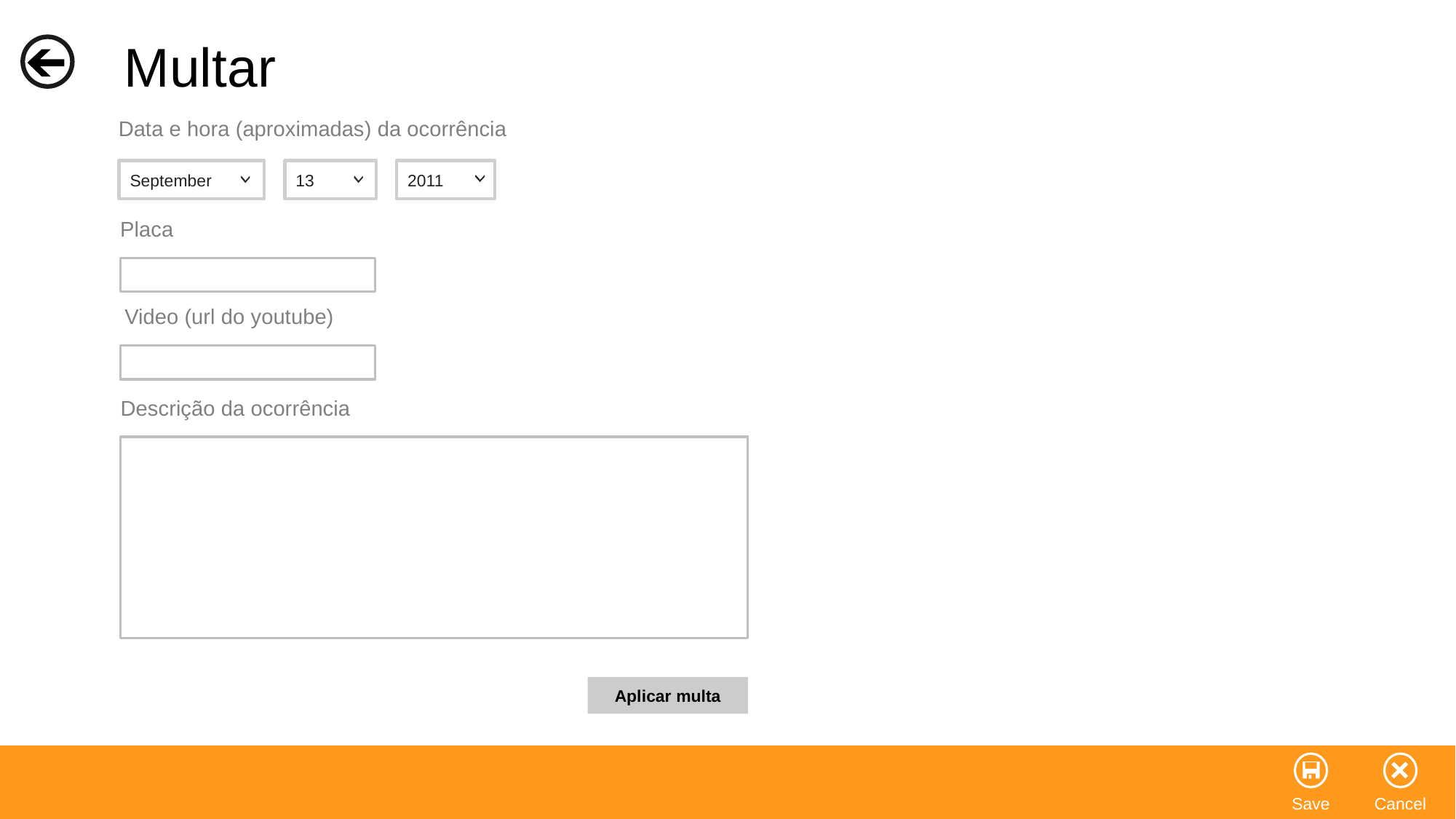

Multar

Data e hora (aproximadas) da ocorrência
September

13

2011

Placa

Video (url do youtube)

Descrição da ocorrência

Aplicar multa

Save

Cancel